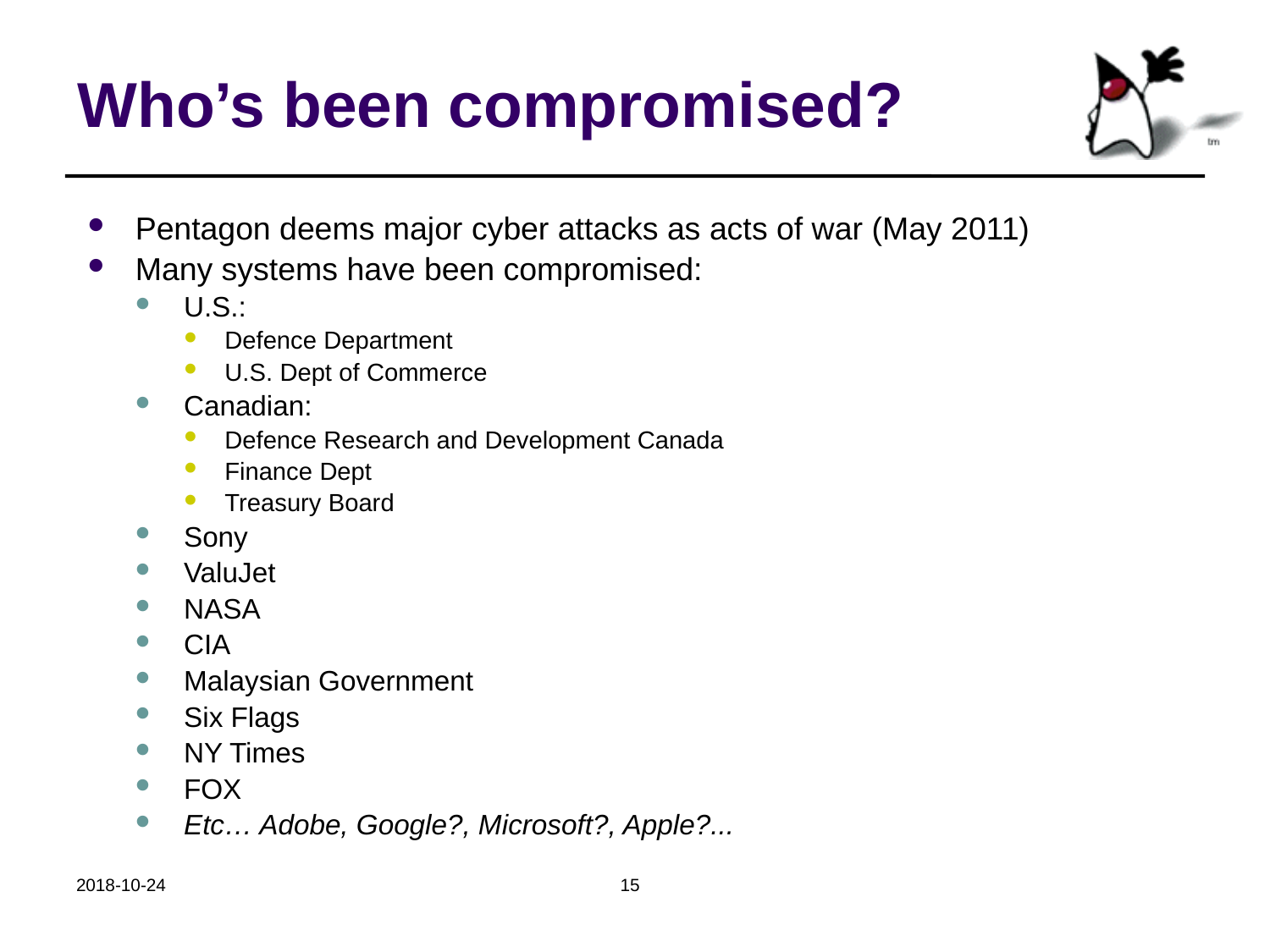

# Who’s been compromised?
Pentagon deems major cyber attacks as acts of war (May 2011)
Many systems have been compromised:
U.S.:
Defence Department
U.S. Dept of Commerce
Canadian:
Defence Research and Development Canada
Finance Dept
Treasury Board
Sony
ValuJet
NASA
CIA
Malaysian Government
Six Flags
NY Times
FOX
Etc… Adobe, Google?, Microsoft?, Apple?...

2018-10-24
15